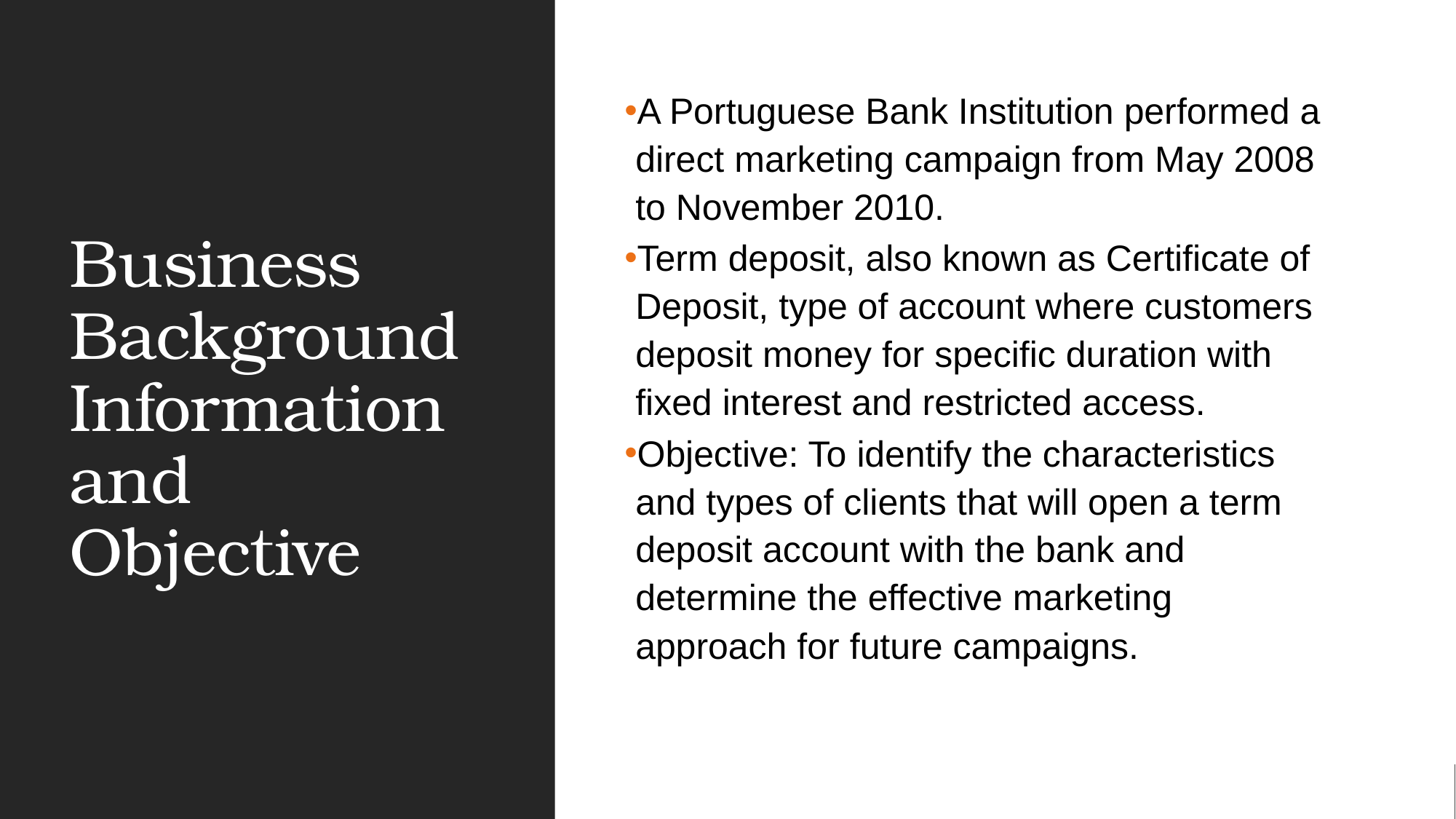

# Business Background Information and Objective
A Portuguese Bank Institution performed a direct marketing campaign from May 2008 to November 2010.
Term deposit, also known as Certificate of Deposit, type of account where customers deposit money for specific duration with fixed interest and restricted access.
Objective: To identify the characteristics and types of clients that will open a term deposit account with the bank and determine the effective marketing approach for future campaigns.

Andrew Truong